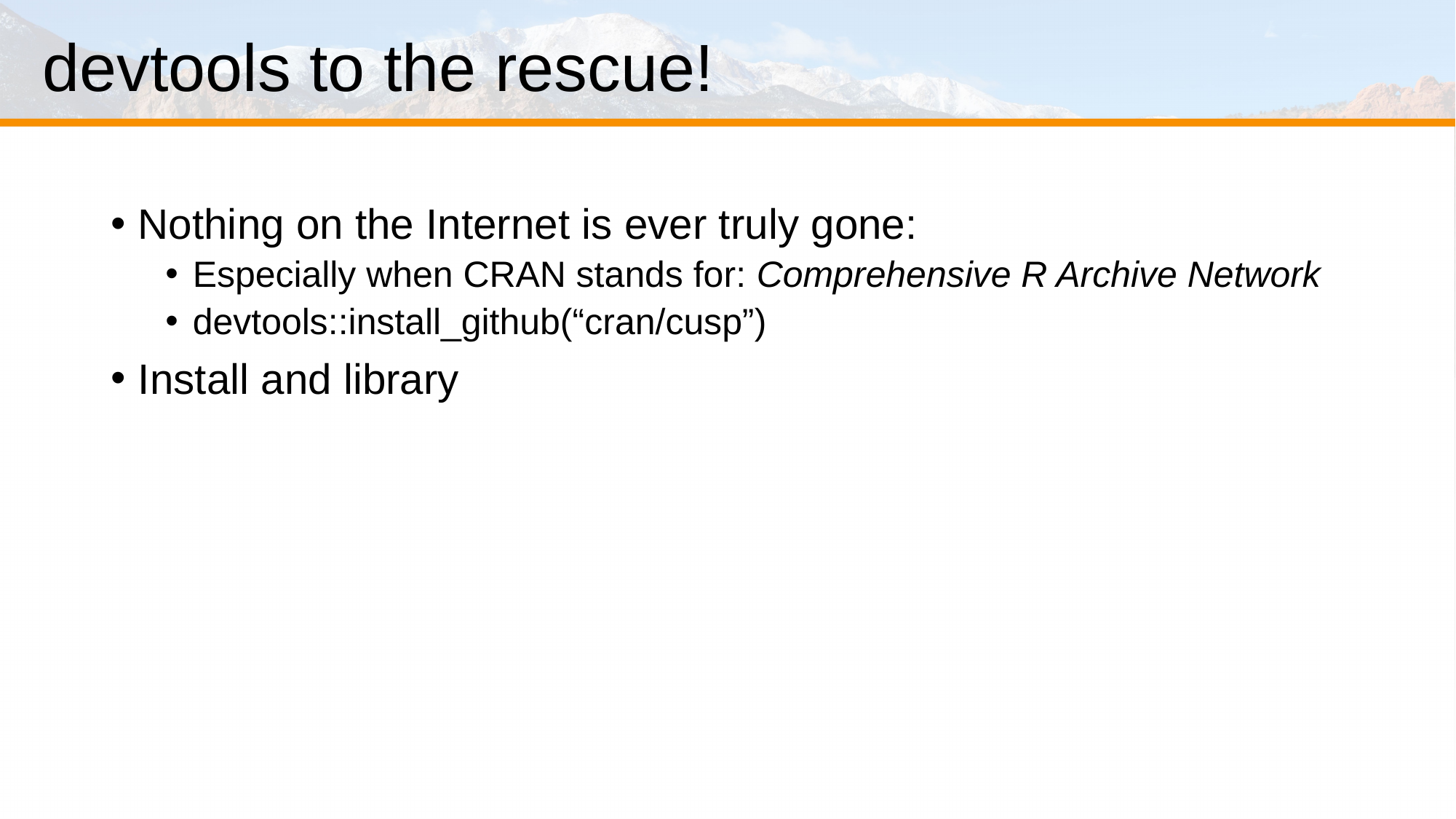

# devtools to the rescue!
Nothing on the Internet is ever truly gone:
Especially when CRAN stands for: Comprehensive R Archive Network
devtools::install_github(“cran/cusp”)
Install and library